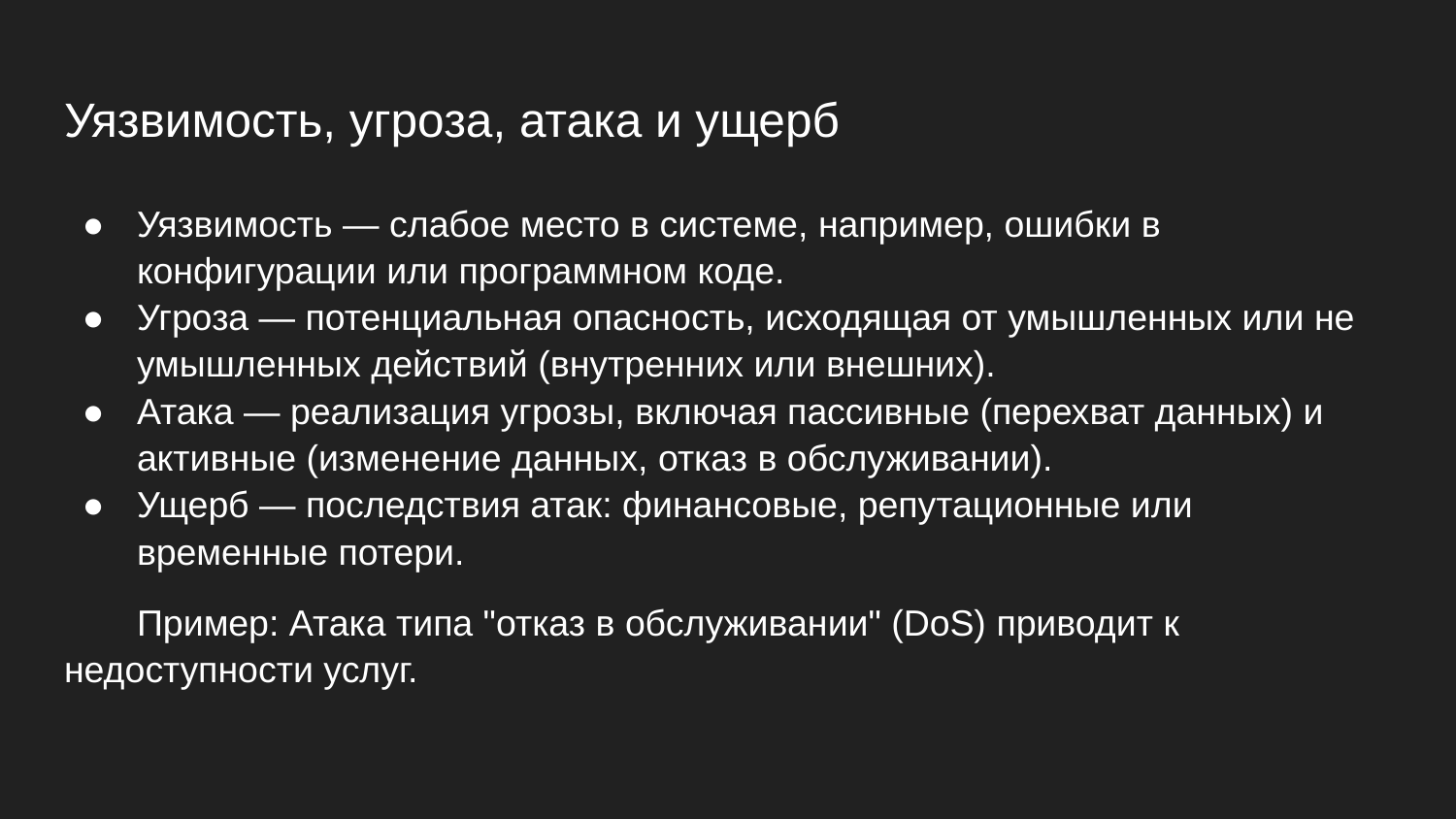

# Уязвимость, угроза, атака и ущерб

Уязвимость — слабое место в системе, например, ошибки в конфигурации или программном коде.
Угроза — потенциальная опасность, исходящая от умышленных или не умышленных действий (внутренних или внешних).
Атака — реализация угрозы, включая пассивные (перехват данных) и активные (изменение данных, отказ в обслуживании).
Ущерб — последствия атак: финансовые, репутационные или временные потери.
Пример: Атака типа "отказ в обслуживании" (DoS) приводит к недоступности услуг.